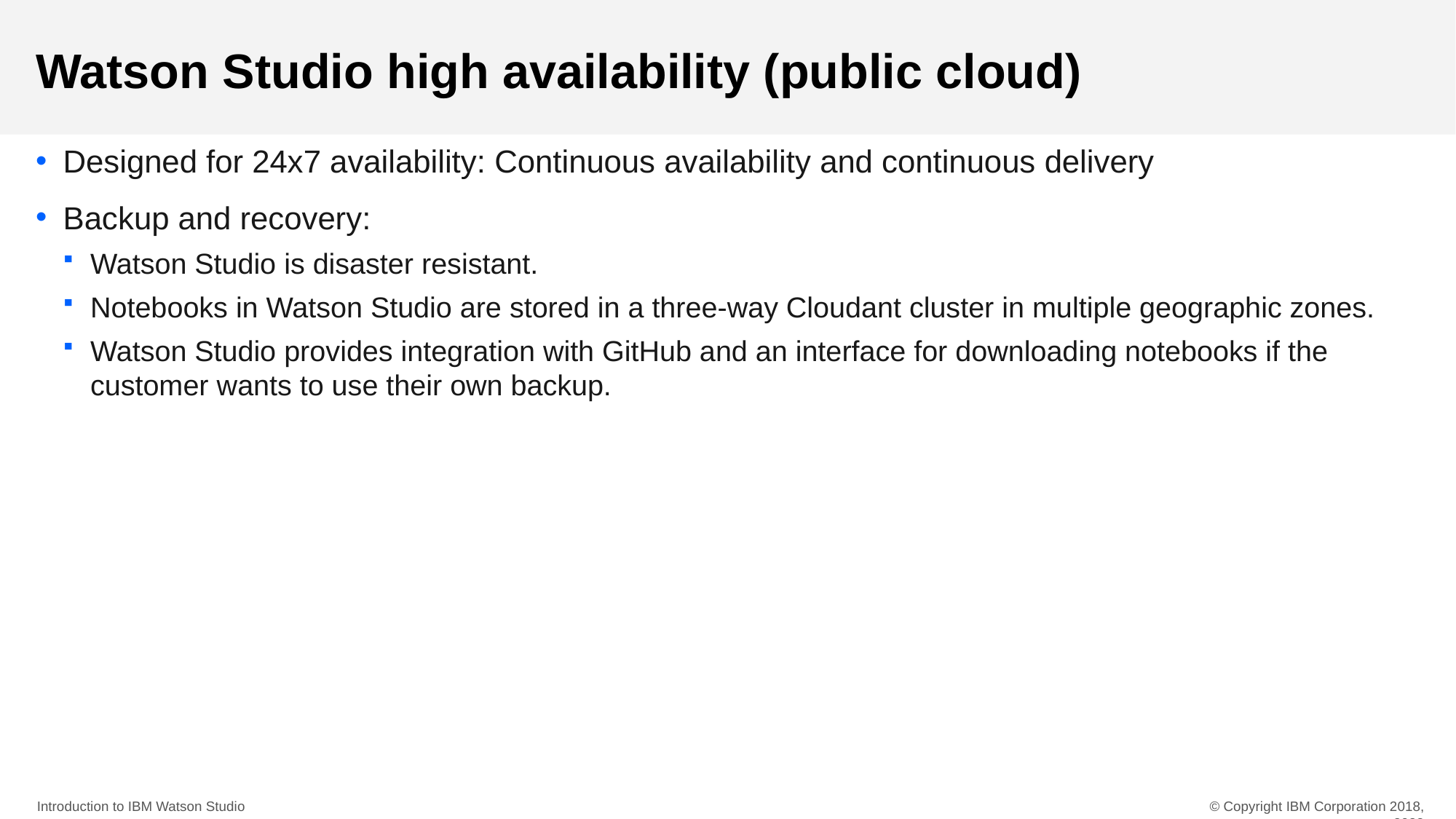

# Watson Studio high availability (public cloud)
Designed for 24x7 availability: Continuous availability and continuous delivery
Backup and recovery:
Watson Studio is disaster resistant.
Notebooks in Watson Studio are stored in a three-way Cloudant cluster in multiple geographic zones.
Watson Studio provides integration with GitHub and an interface for downloading notebooks if the customer wants to use their own backup.

© Copyright IBM Corporation 2018, 2022